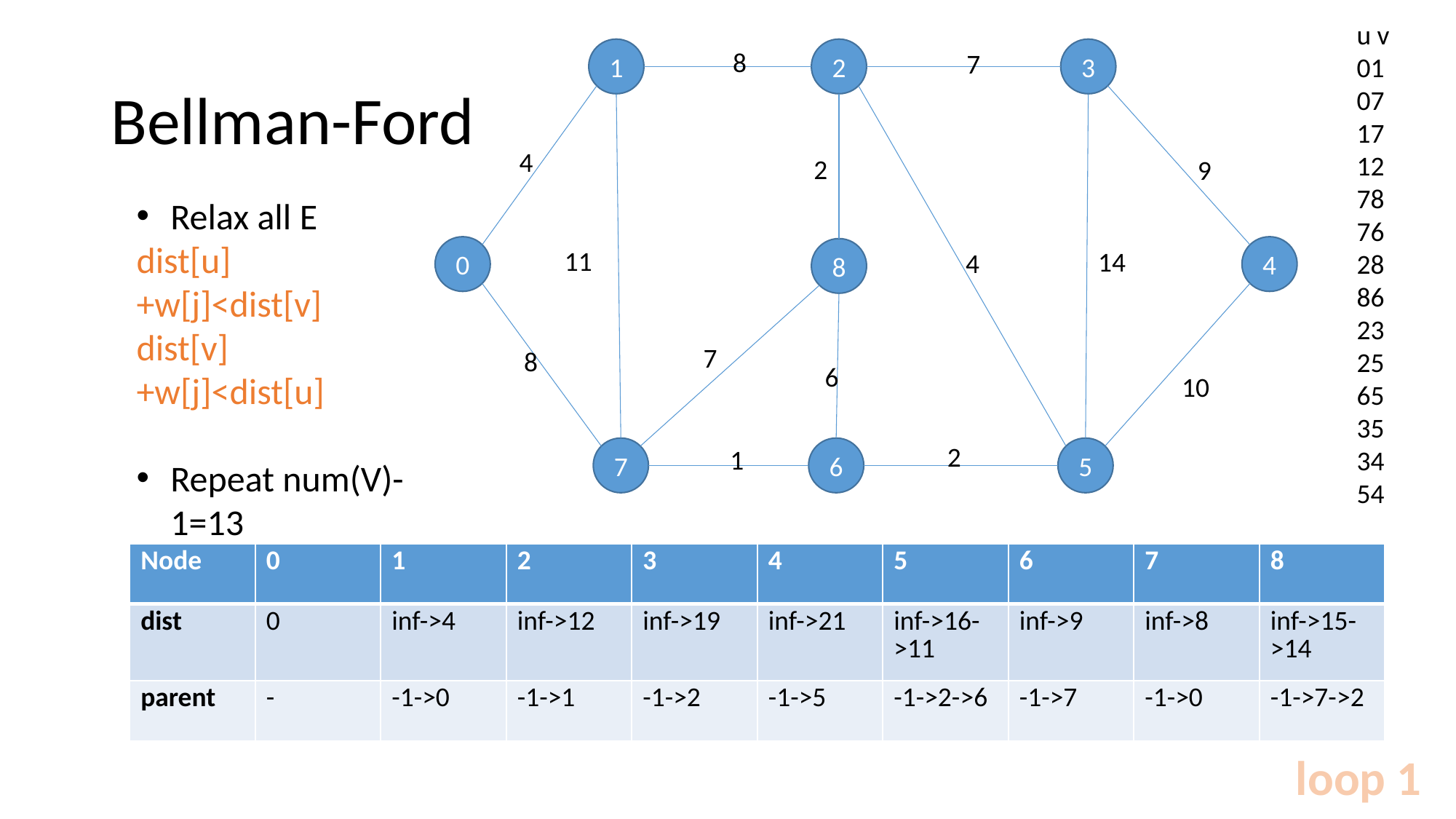

u v
01
07
17
12
78
76
28
86
23
25
65
35
34
54

1
2
3
8
7
4
2
9
0
4
11
8
14
4
7
8
6
10
2
1
7
6
5
# Bellman-Ford
Relax all E
dist[u]+w[j]<dist[v]
dist[v]+w[j]<dist[u]

Repeat num(V)-1=13
| Node | 0 | 1 | 2 | 3 | 4 | 5 | 6 | 7 | 8 |
| --- | --- | --- | --- | --- | --- | --- | --- | --- | --- |
| dist | 0 | inf->4 | inf->12 | inf->19 | inf->21 | inf->16->11 | inf->9 | inf->8 | inf->15->14 |
| parent | - | -1->0 | -1->1 | -1->2 | -1->5 | -1->2->6 | -1->7 | -1->0 | -1->7->2 |
loop 1